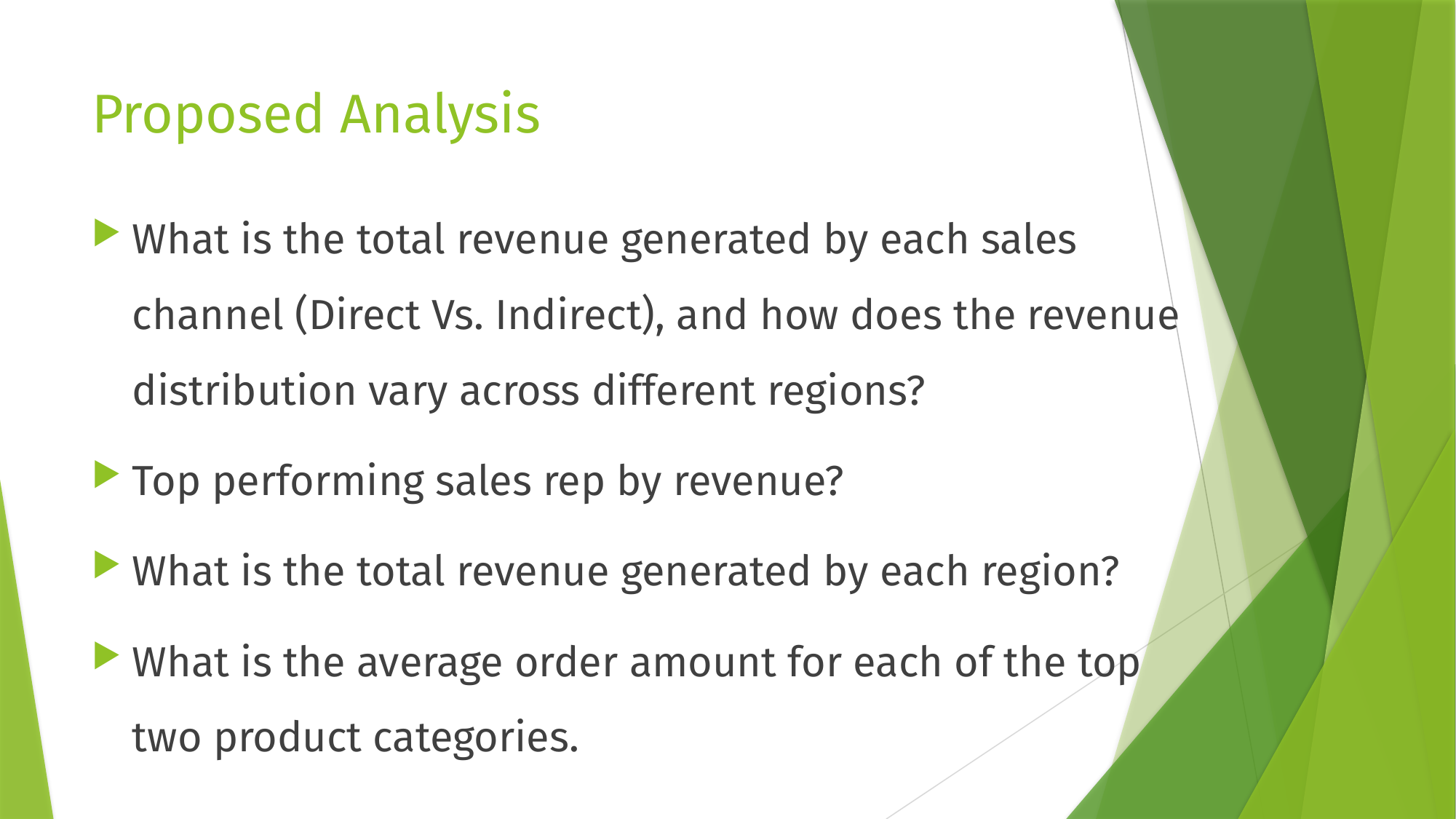

# Proposed Analysis
What is the total revenue generated by each sales channel (Direct Vs. Indirect), and how does the revenue distribution vary across different regions?
Top performing sales rep by revenue?
What is the total revenue generated by each region?
What is the average order amount for each of the top two product categories.